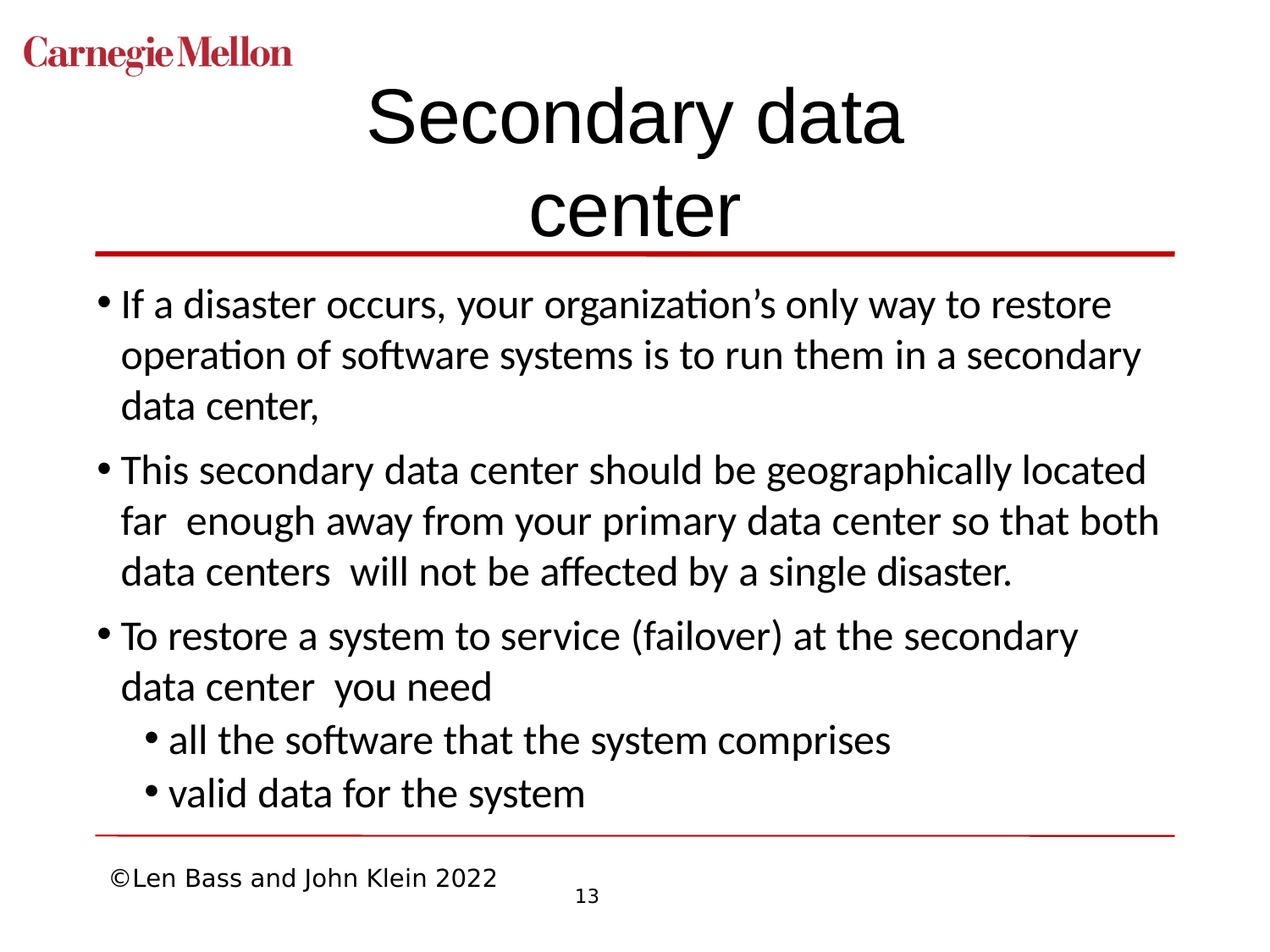

# Secondary data center
If a disaster occurs, your organization’s only way to restore operation of software systems is to run them in a secondary data center,
This secondary data center should be geographically located far  enough away from your primary data center so that both data centers  will not be affected by a single disaster.
To restore a system to service (failover) at the secondary data center  you need
all the software that the system comprises
valid data for the system
13